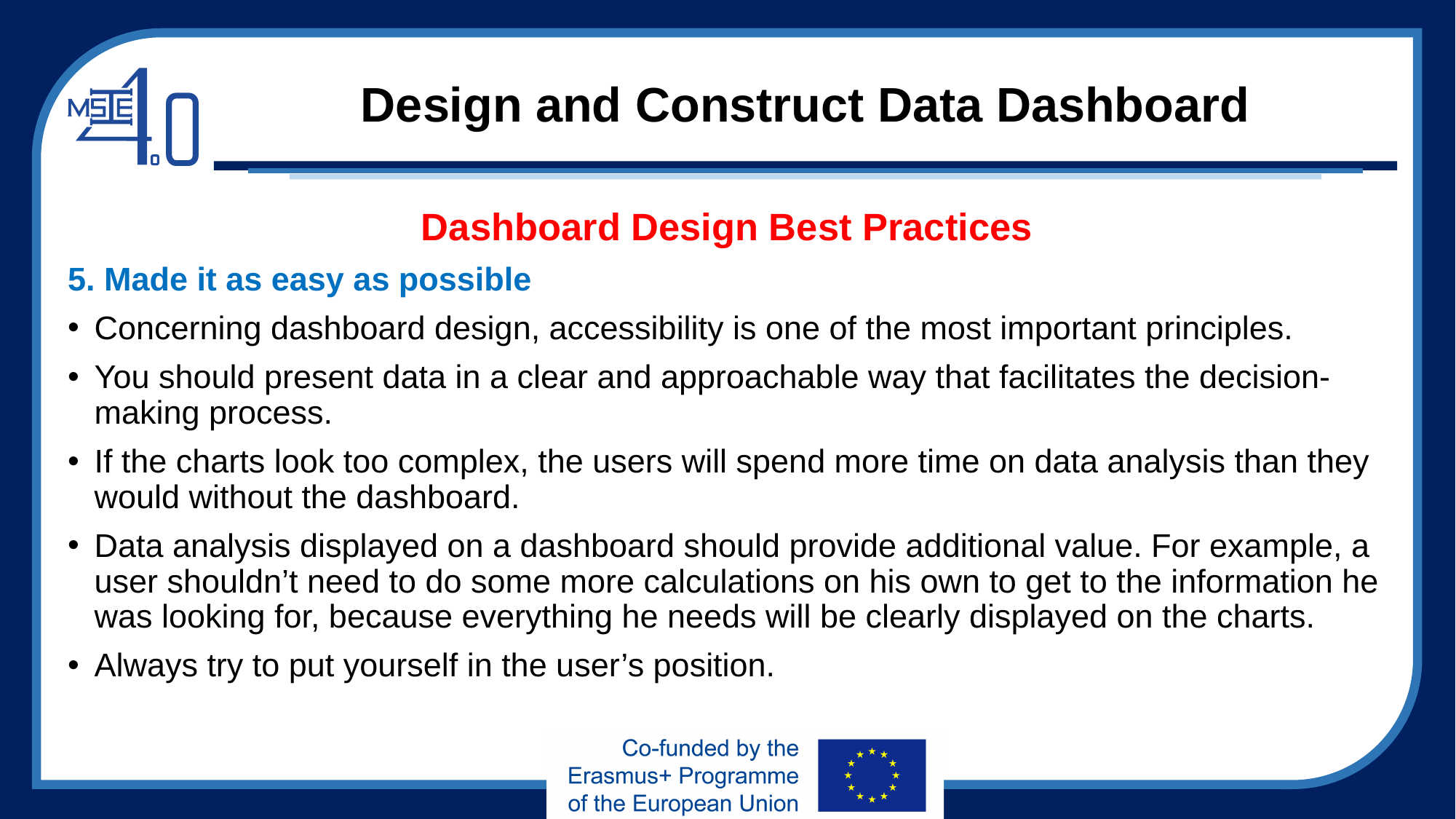

# Design and Construct Data Dashboard
Dashboard Design Best Practices
5. Made it as easy as possible
Concerning dashboard design, accessibility is one of the most important principles.
You should present data in a clear and approachable way that facilitates the decision-making process.
If the charts look too complex, the users will spend more time on data analysis than they would without the dashboard.
Data analysis displayed on a dashboard should provide additional value. For example, a user shouldn’t need to do some more calculations on his own to get to the information he was looking for, because everything he needs will be clearly displayed on the charts.
Always try to put yourself in the user’s position.